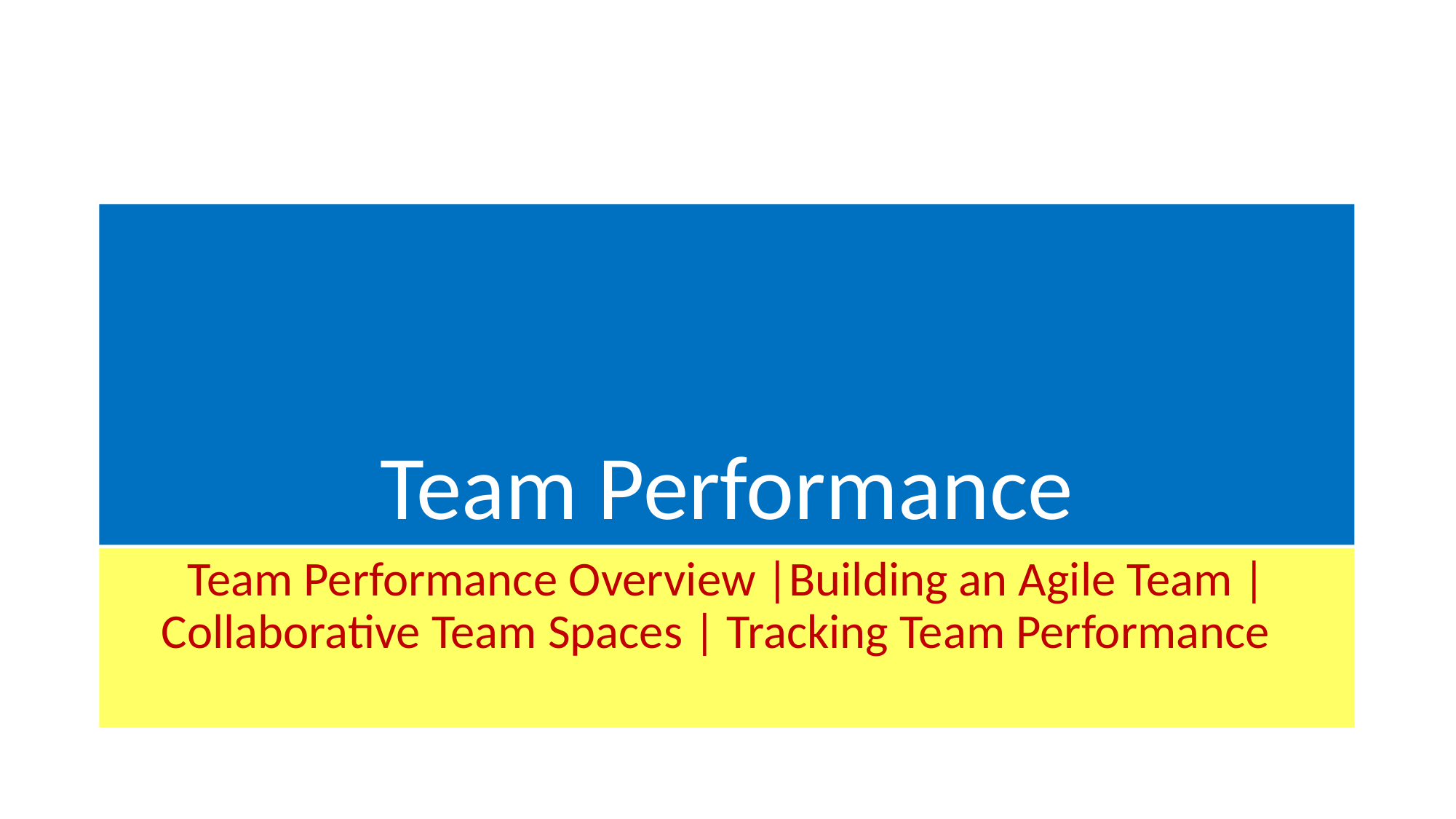

# Team Performance
Team Performance Overview |Building an Agile Team |Collaborative Team Spaces | Tracking Team Performance